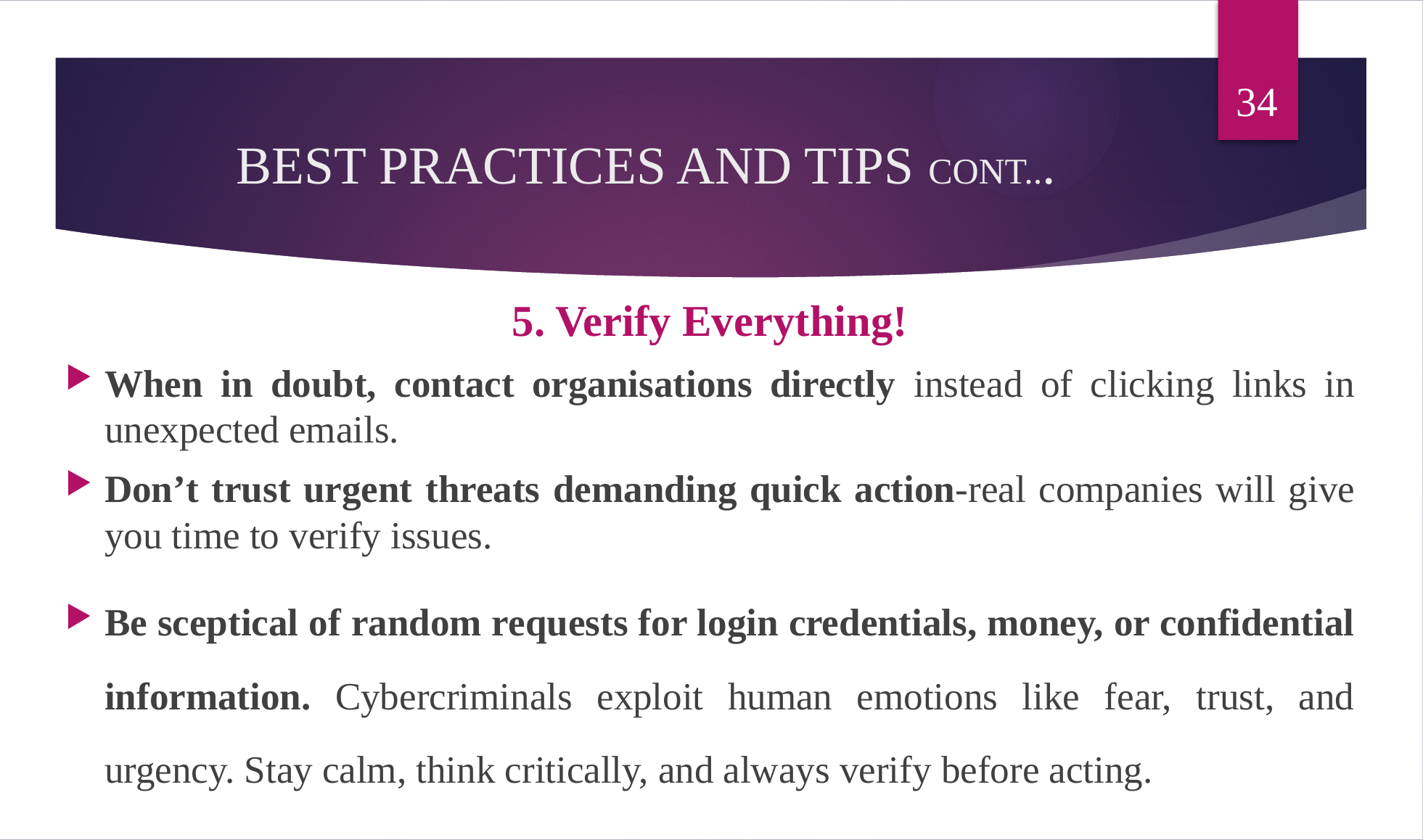

34
# BEST PRACTICES AND TIPS CONT...
5. Verify Everything!
When in doubt, contact organisations directly instead of clicking links in unexpected emails.
Don’t trust urgent threats demanding quick action-real companies will give you time to verify issues.
Be sceptical of random requests for login credentials, money, or confidential information. Cybercriminals exploit human emotions like fear, trust, and urgency. Stay calm, think critically, and always verify before acting.